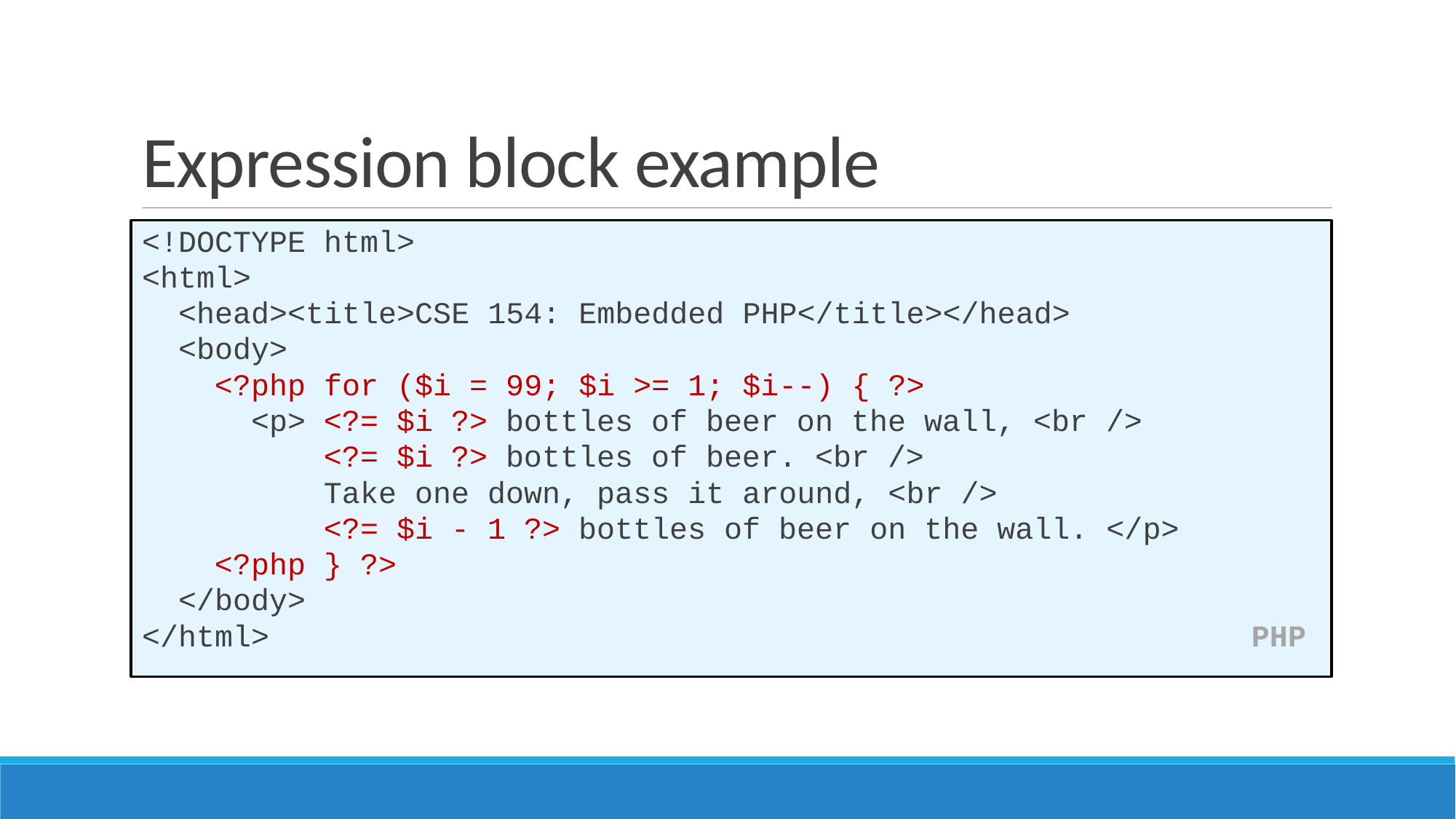

# Expression block example
<!DOCTYPE html>
<html>
  <head><title>CSE 154: Embedded PHP</title></head>
  <body>
    <?php for ($i = 99; $i >= 1; $i--) { ?>
      <p> <?= $i ?> bottles of beer on the wall, <br />
          <?= $i ?> bottles of beer. <br />
          Take one down, pass it around, <br />
          <?= $i - 1 ?> bottles of beer on the wall. </p>
    <?php } ?>
  </body>
</html>                                                      PHP